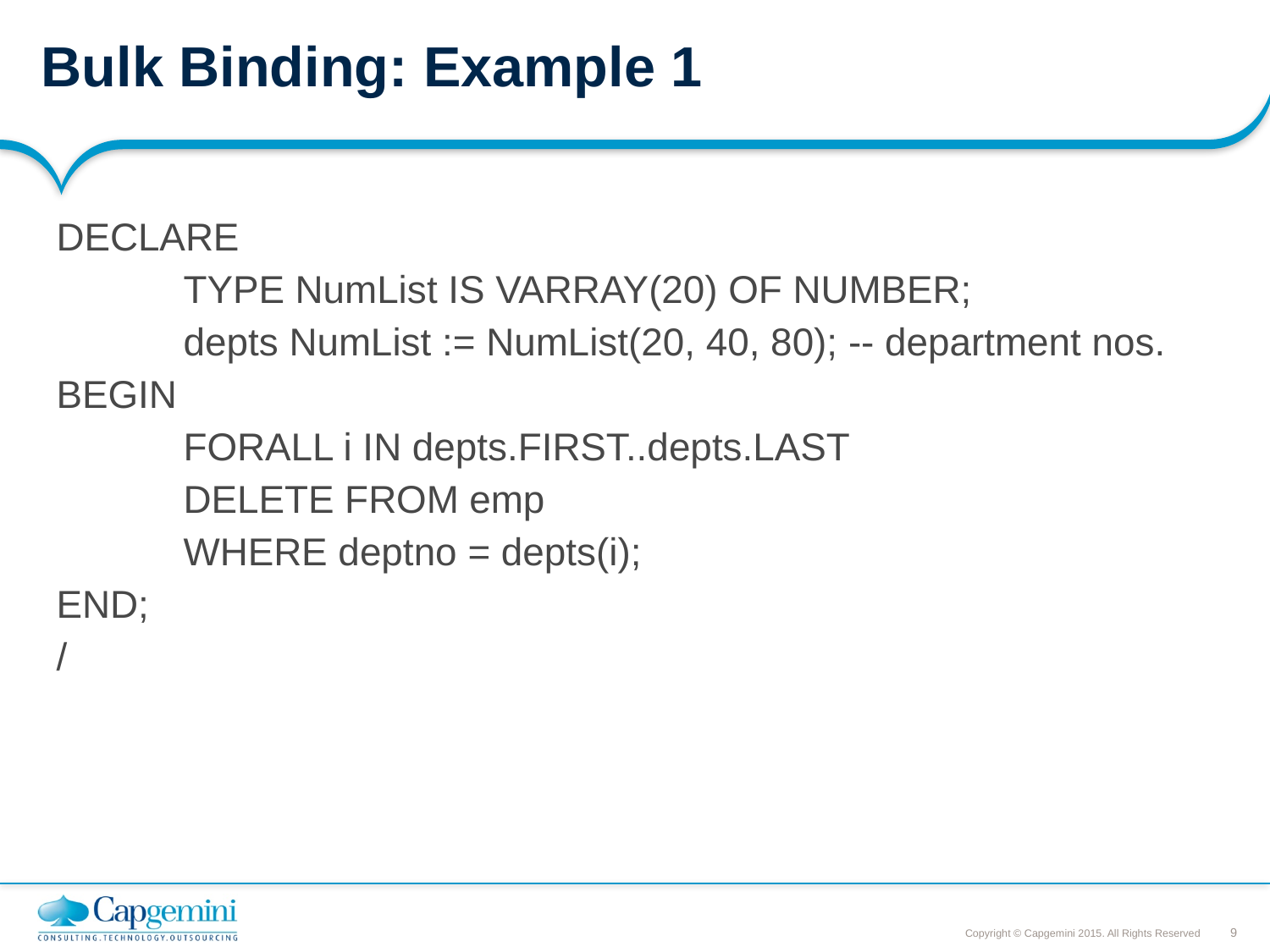

# Bulk Binding: Example 1
DECLARE
	TYPE NumList IS VARRAY(20) OF NUMBER;
	depts NumList := NumList(20, 40, 80); -- department nos.
BEGIN
	FORALL i IN depts.FIRST..depts.LAST
	DELETE FROM emp
	WHERE deptno = depts(i);
END;
/